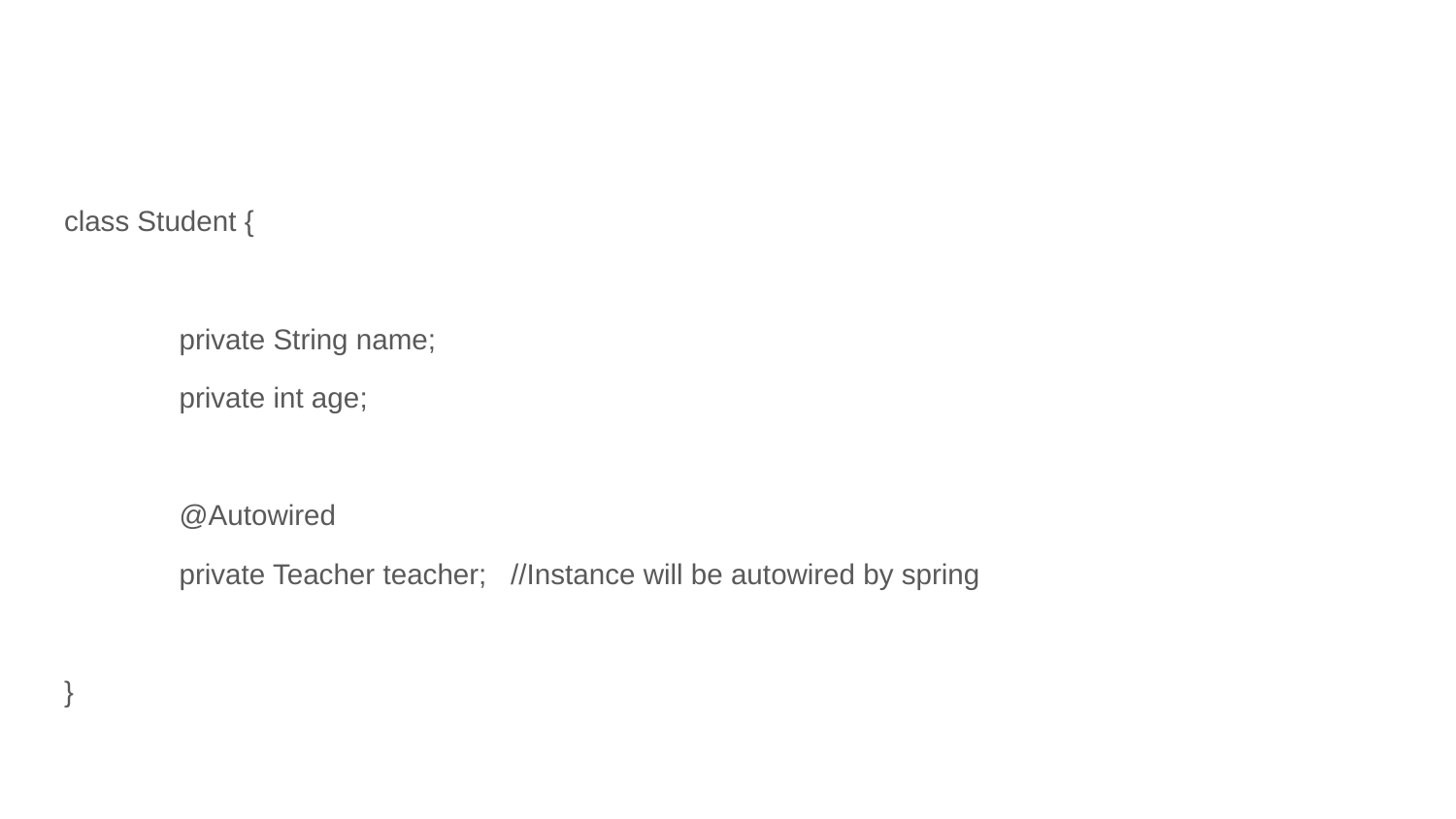

#
class Student {

	private String name;
	private int age;

	@Autowired
	private Teacher teacher;   //Instance will be autowired by spring

}